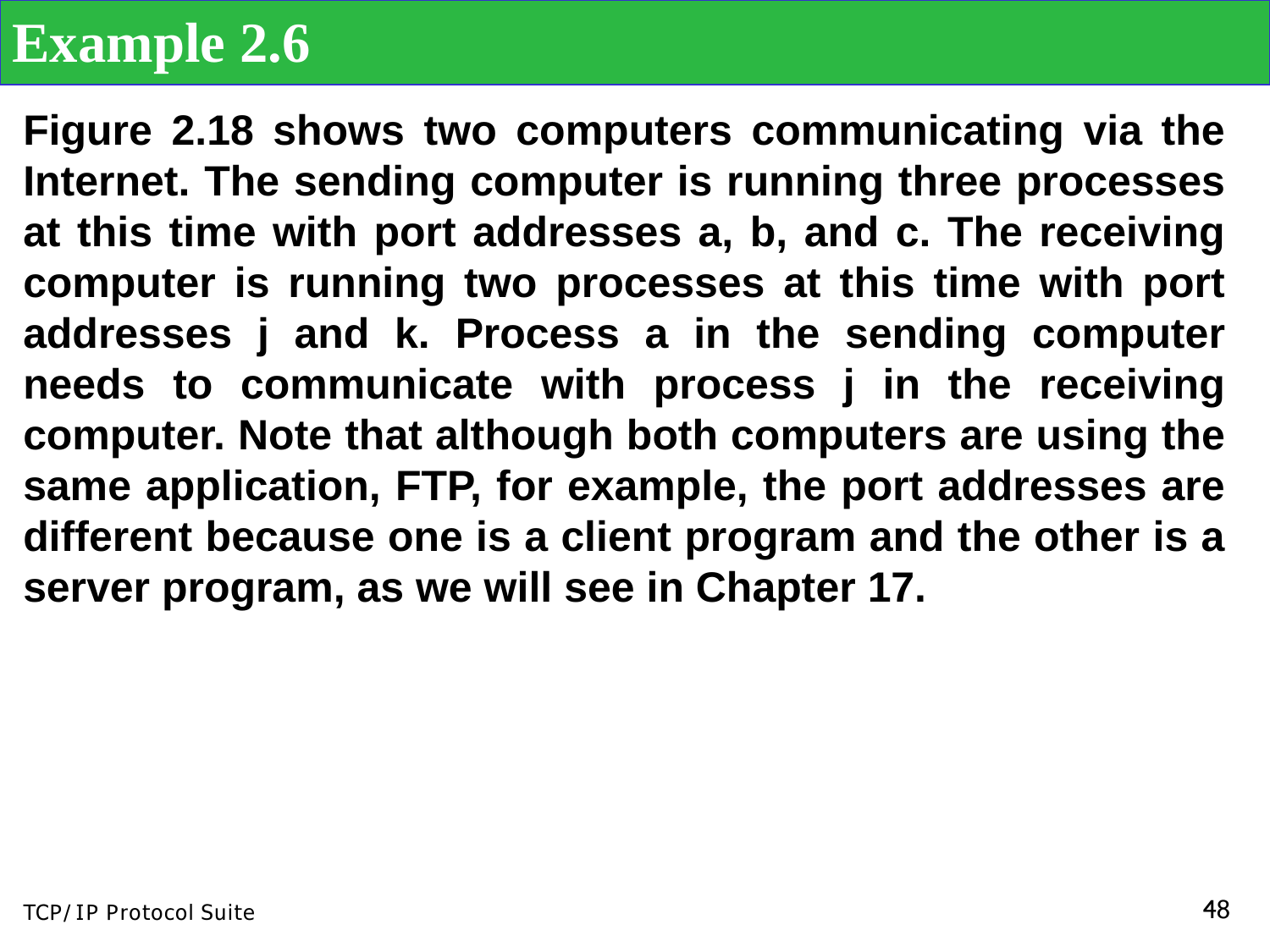

Example 2.6
Figure 2.18 shows two computers communicating via the Internet. The sending computer is running three processes at this time with port addresses a, b, and c. The receiving computer is running two processes at this time with port addresses j and k. Process a in the sending computer needs to communicate with process j in the receiving computer. Note that although both computers are using the same application, FTP, for example, the port addresses are different because one is a client program and the other is a server program, as we will see in Chapter 17.
48
TCP/IP Protocol Suite